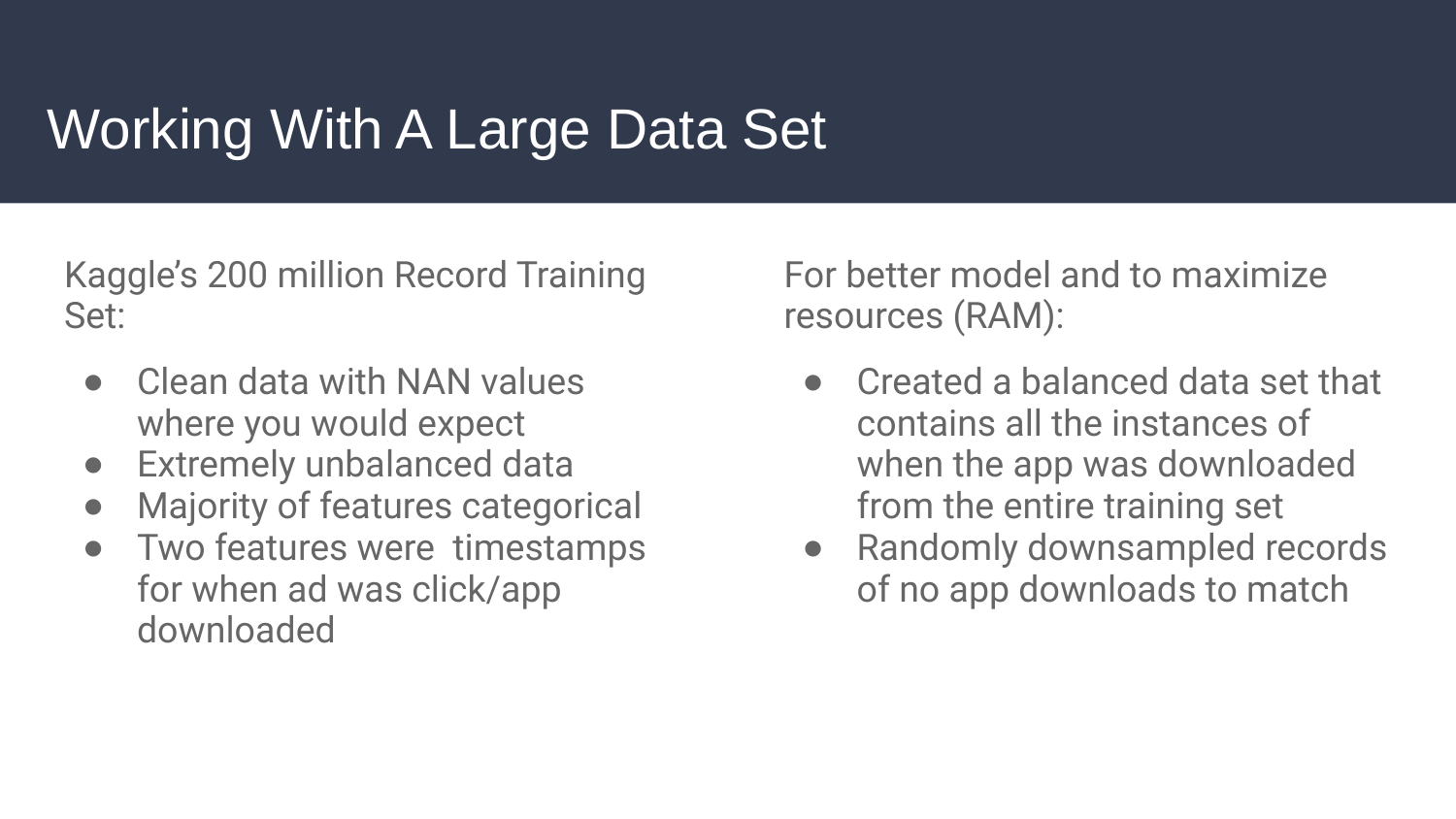

# Working With A Large Data Set
Kaggle’s 200 million Record Training Set:
Clean data with NAN values where you would expect
Extremely unbalanced data
Majority of features categorical
Two features were  timestamps for when ad was click/app downloaded
For better model and to maximize resources (RAM):
Created a balanced data set that contains all the instances of when the app was downloaded from the entire training set
Randomly downsampled records of no app downloads to match